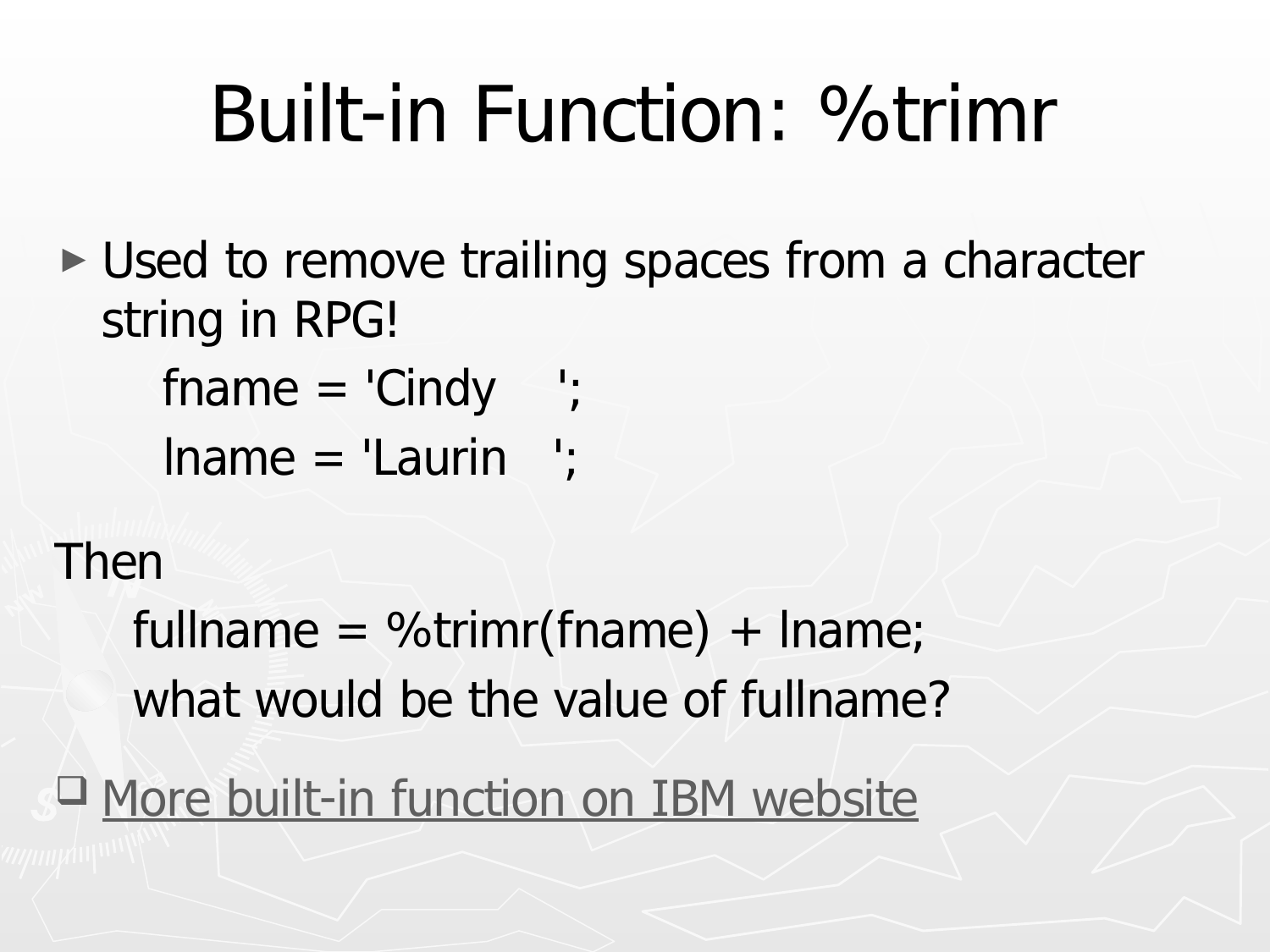

# Built-in Function: %trimr
Used to remove trailing spaces from a character string in RPG!
       fname = 'Cindy    ';
	    lname = 'Laurin   ';

Then
	  fullname = %trimr(fname) + lname;
	  what would be the value of fullname?

More built-in function on IBM website